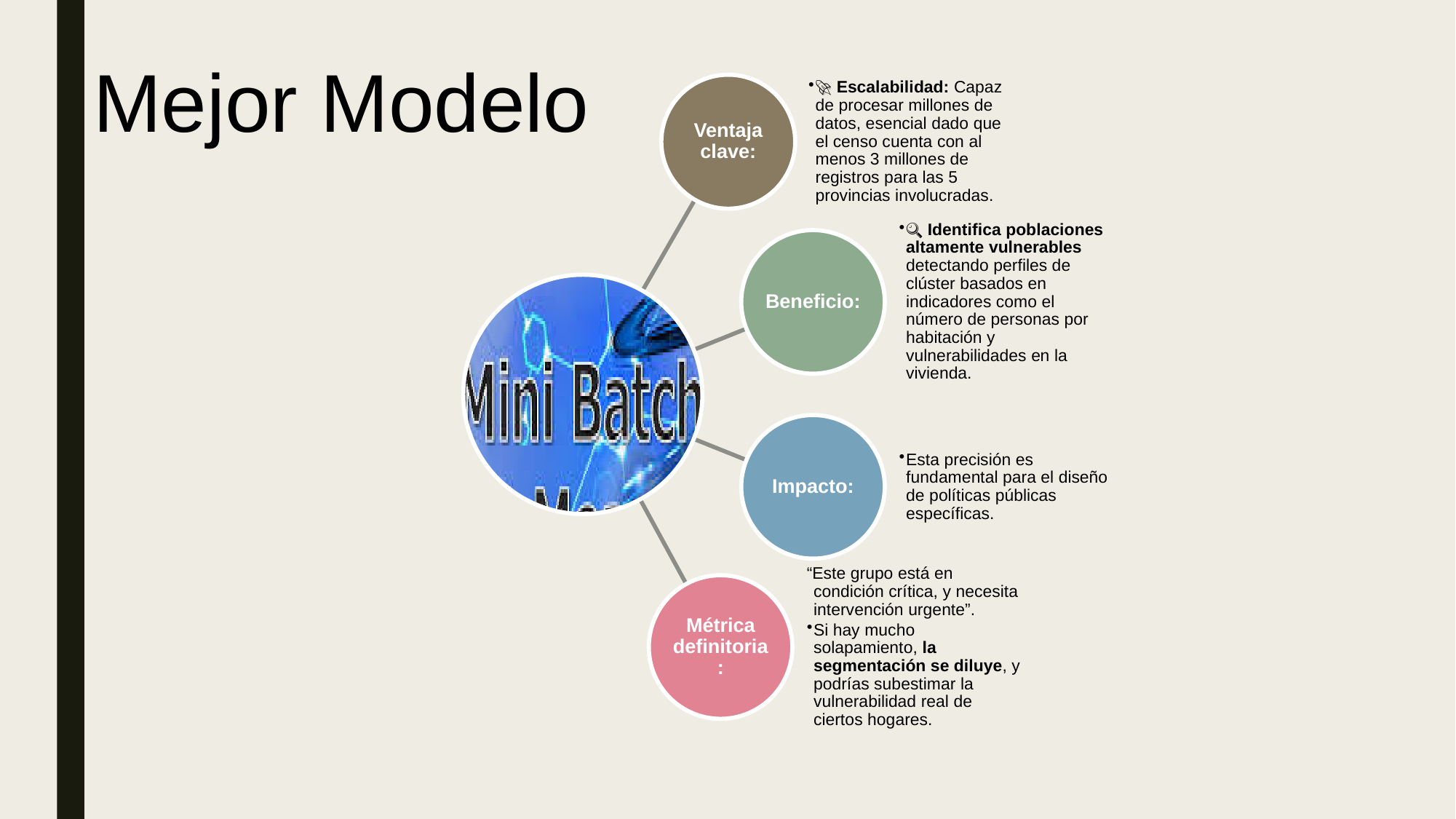

Mejor Modelo
Ventaja clave:
🚀 Escalabilidad: Capaz de procesar millones de datos, esencial dado que el censo cuenta con al menos 3 millones de registros para las 5 provincias involucradas.
Beneficio:
🔍 Identifica poblaciones altamente vulnerables detectando perfiles de clúster basados en indicadores como el número de personas por habitación y vulnerabilidades en la vivienda.
Impacto:
Esta precisión es fundamental para el diseño de políticas públicas específicas.
Métrica definitoria:
“Este grupo está en condición crítica, y necesita intervención urgente”.
Si hay mucho solapamiento, la segmentación se diluye, y podrías subestimar la vulnerabilidad real de ciertos hogares.